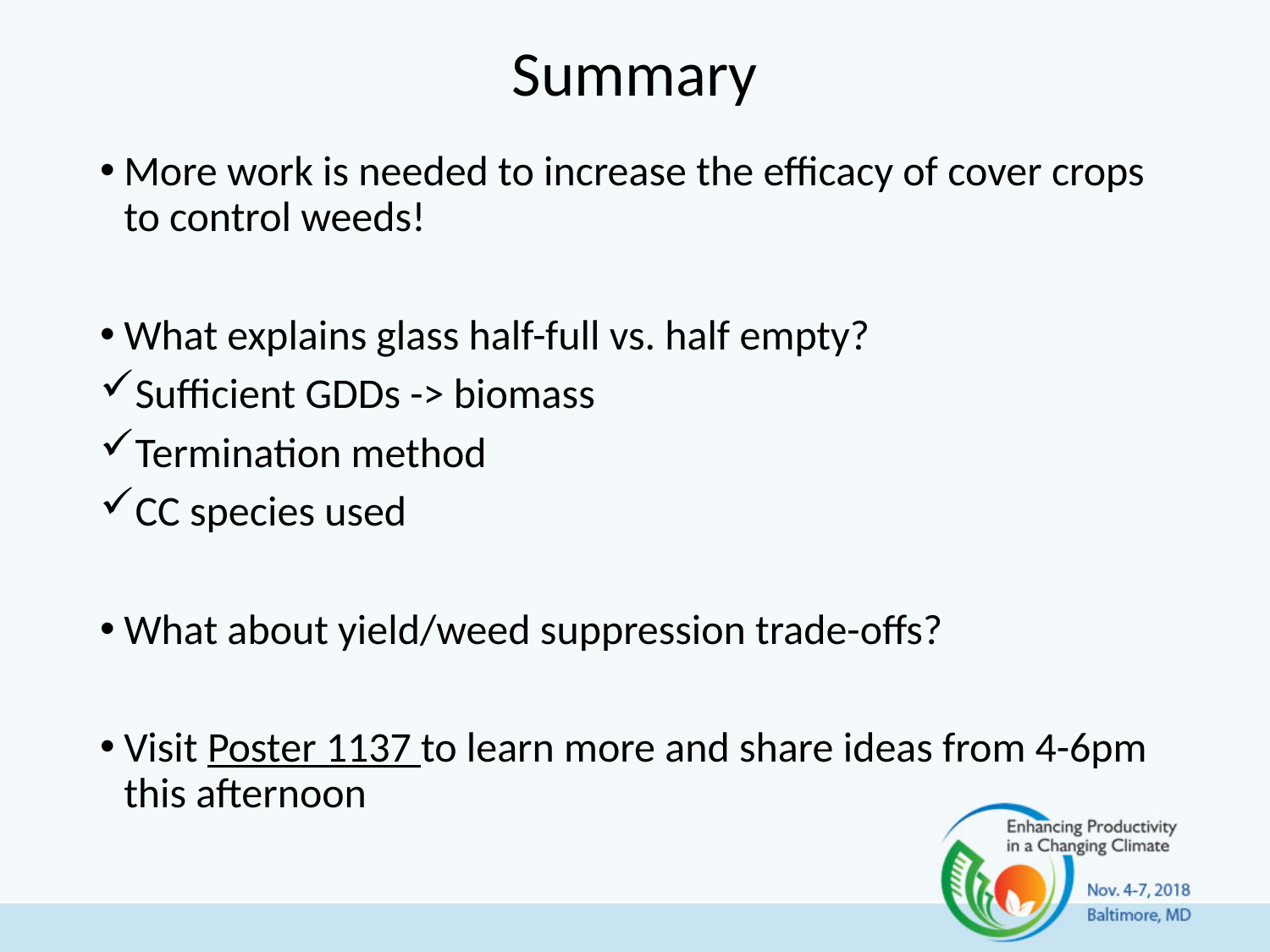

# Summary
More work is needed to increase the efficacy of cover crops to control weeds!

What explains glass half-full vs. half empty?
Sufficient GDDs -> biomass
Termination method
CC species used

What about yield/weed suppression trade-offs?

Visit Poster 1137 to learn more and share ideas from 4-6pm this afternoon